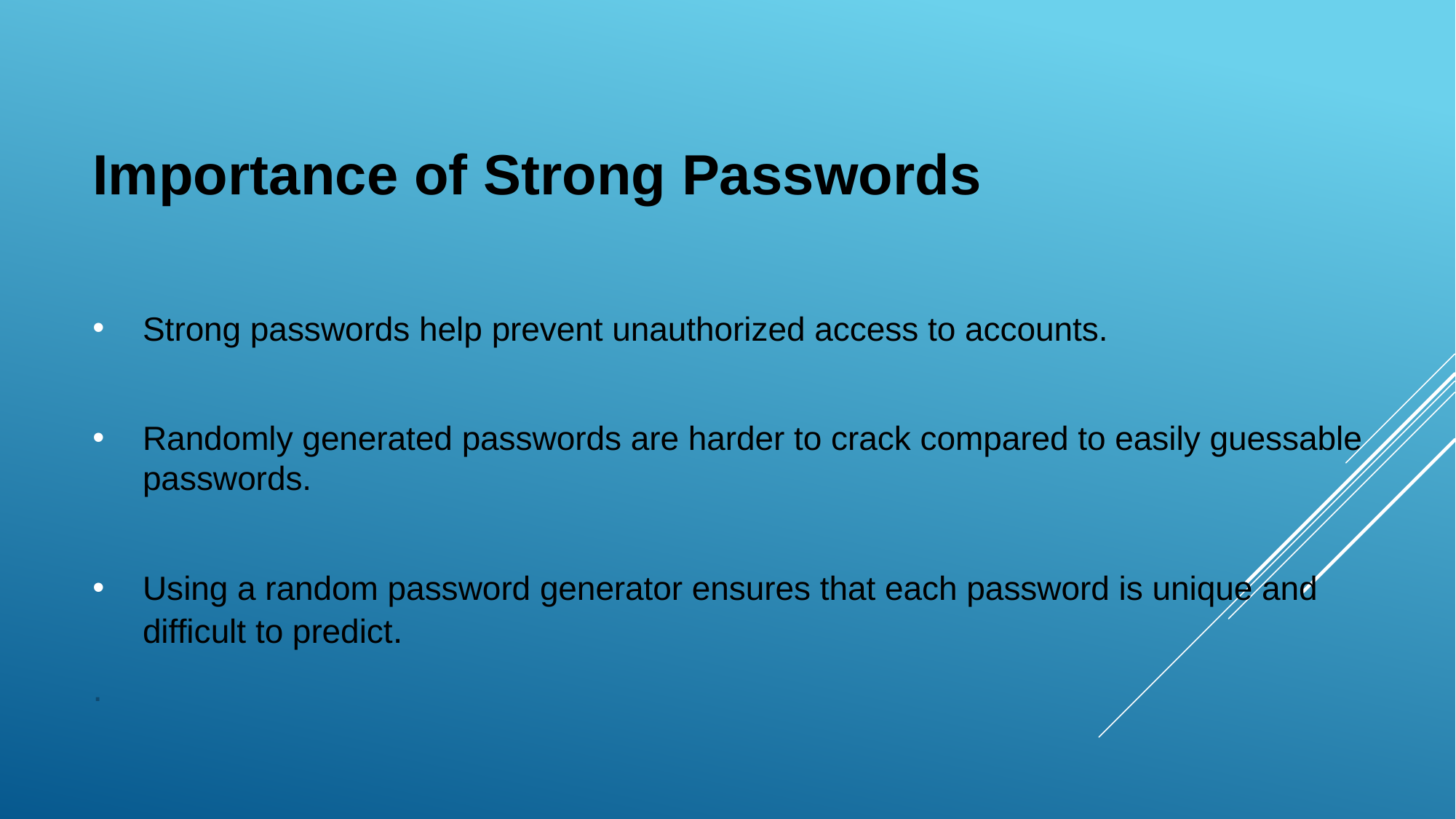

Importance of Strong Passwords

Strong passwords help prevent unauthorized access to accounts.

Randomly generated passwords are harder to crack compared to easily guessable passwords.

Using a random password generator ensures that each password is unique and difficult to predict.
.